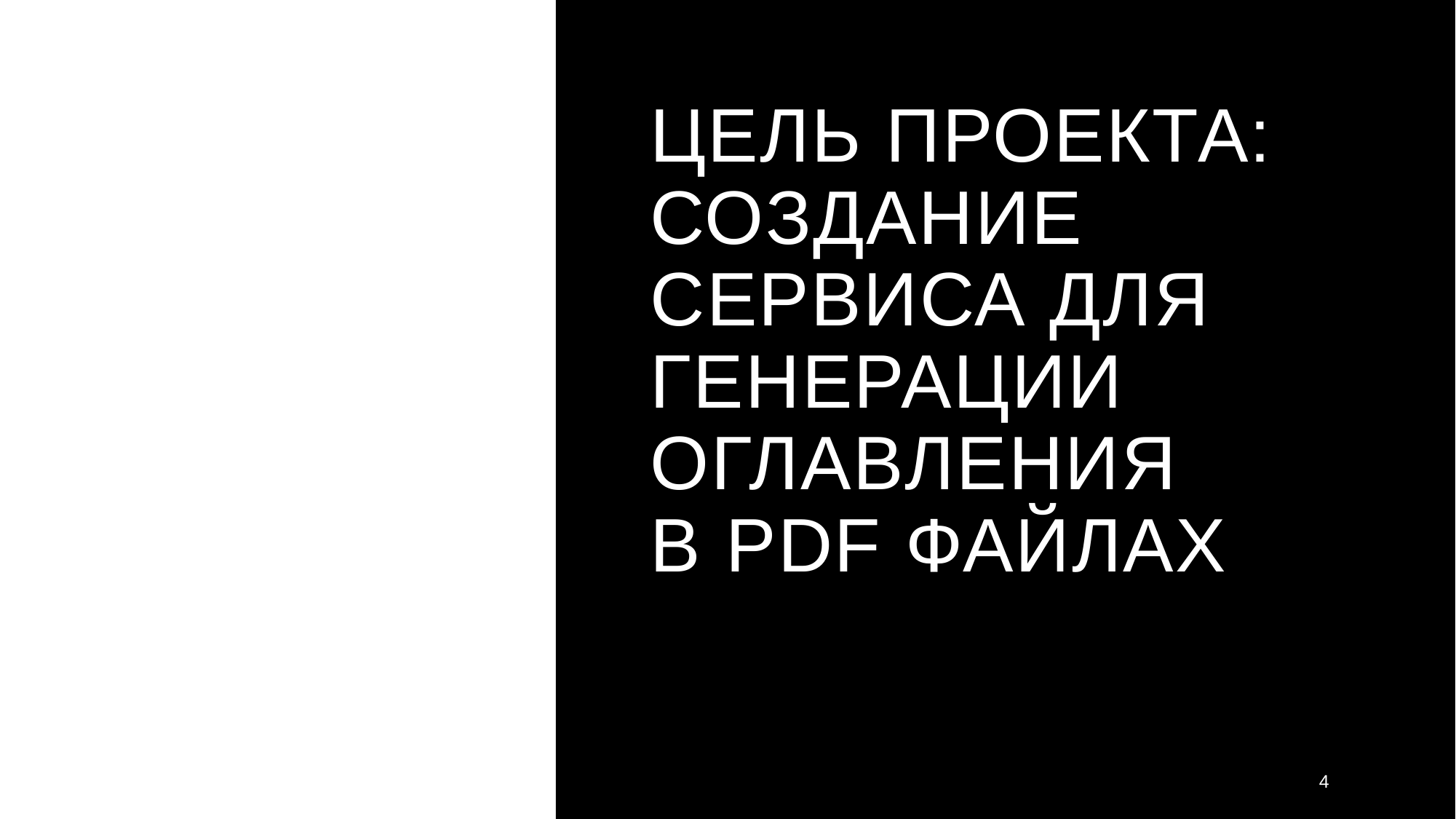

# Цель проекта: создание сервиса для генерации оглавления В PDF файлах
4